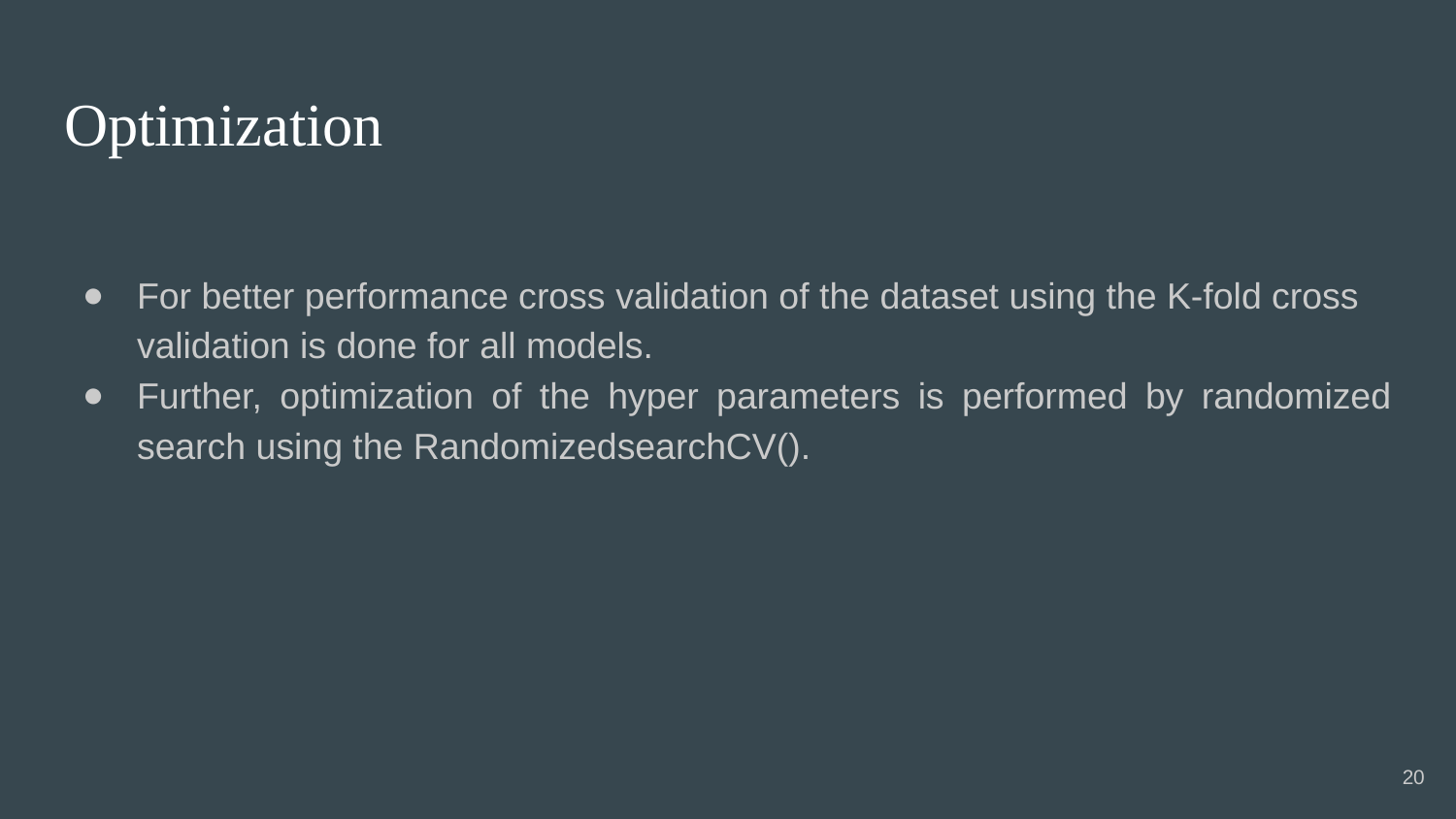

# Optimization

For better performance cross validation of the dataset using the K-fold cross validation is done for all models.
Further, optimization of the hyper parameters is performed by randomized search using the RandomizedsearchCV().

20